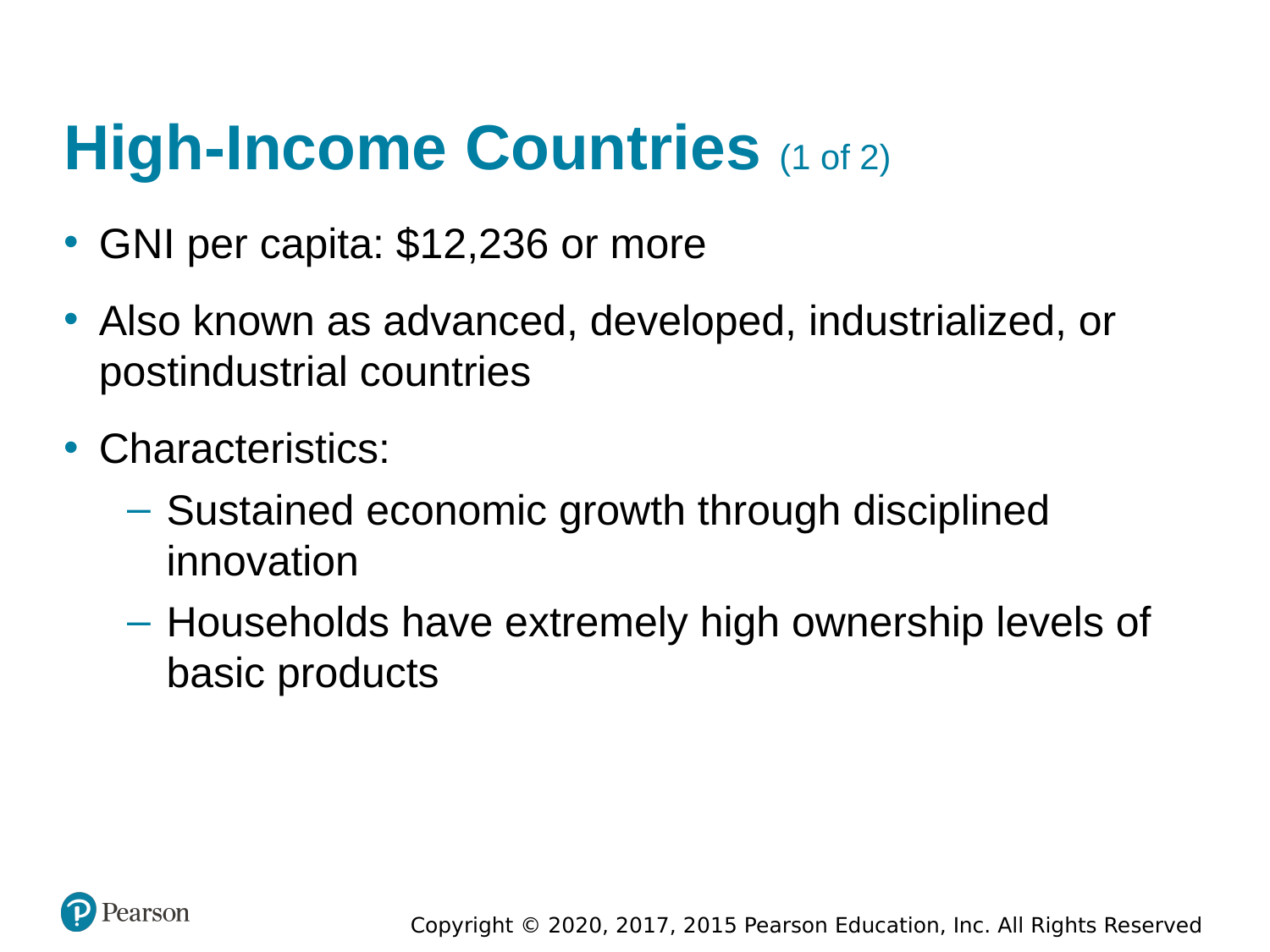

# High-Income Countries (1 of 2)
G N I per capita: $12,236 or more
Also known as advanced, developed, industrialized, or postindustrial countries
Characteristics:
Sustained economic growth through disciplined innovation
Households have extremely high ownership levels of basic products